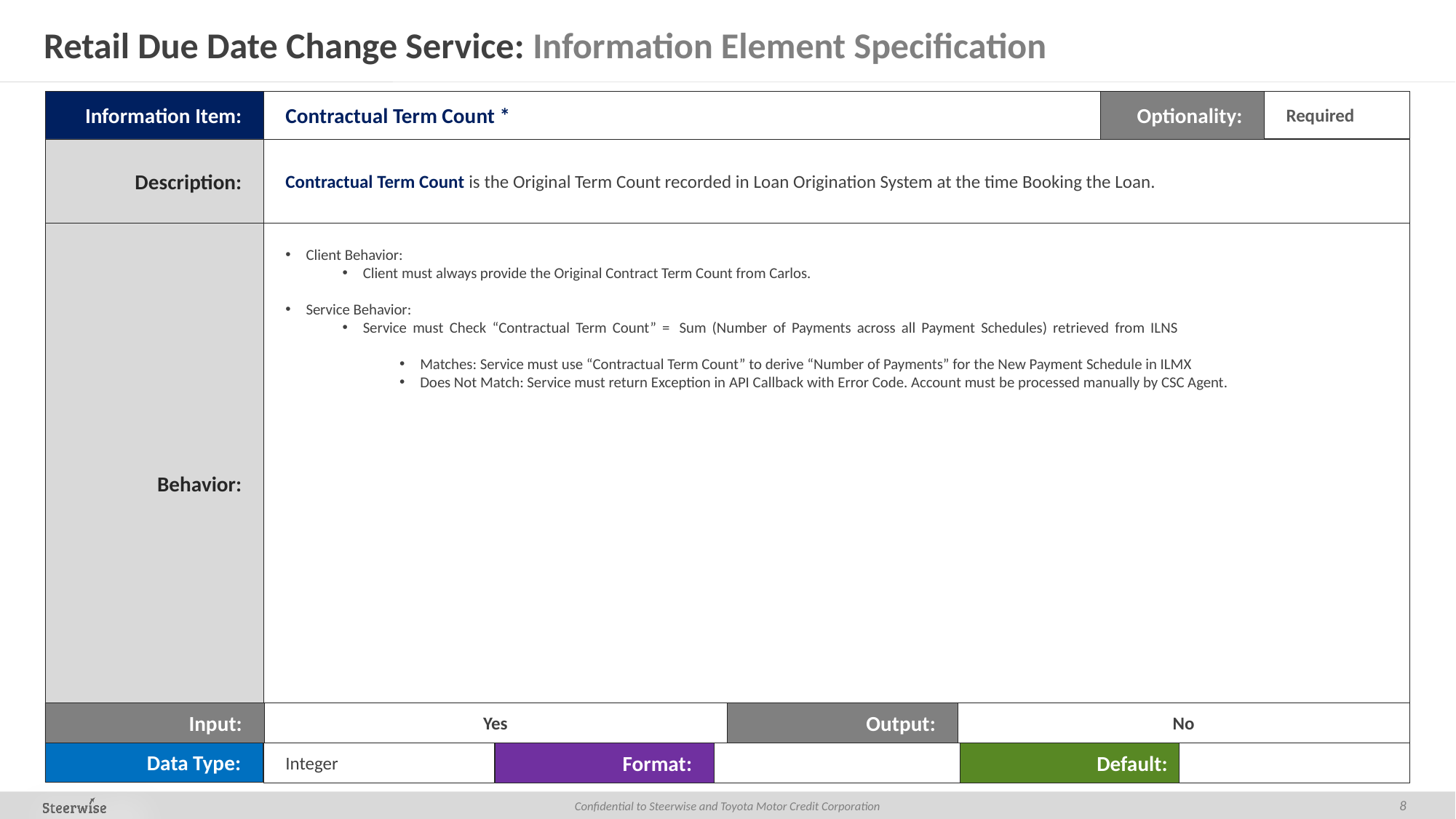

# Retail Due Date Change Service: Information Element Specification
Required
Information Item:
Contractual Term Count *
Optionality:
Description:
Contractual Term Count is the Original Term Count recorded in Loan Origination System at the time Booking the Loan.
Client Behavior:
Client must always provide the Original Contract Term Count from Carlos.

Service Behavior:
Service must Check “Contractual Term Count” =  Sum (Number of Payments across all Payment Schedules) retrieved from ILNS
Matches: Service must use “Contractual Term Count” to derive “Number of Payments” for the New Payment Schedule in ILMX
Does Not Match: Service must return Exception in API Callback with Error Code. Account must be processed manually by CSC Agent.

Behavior:
Output:
No
Input:
Yes
Data Type:
Default:

Format:

Integer
8